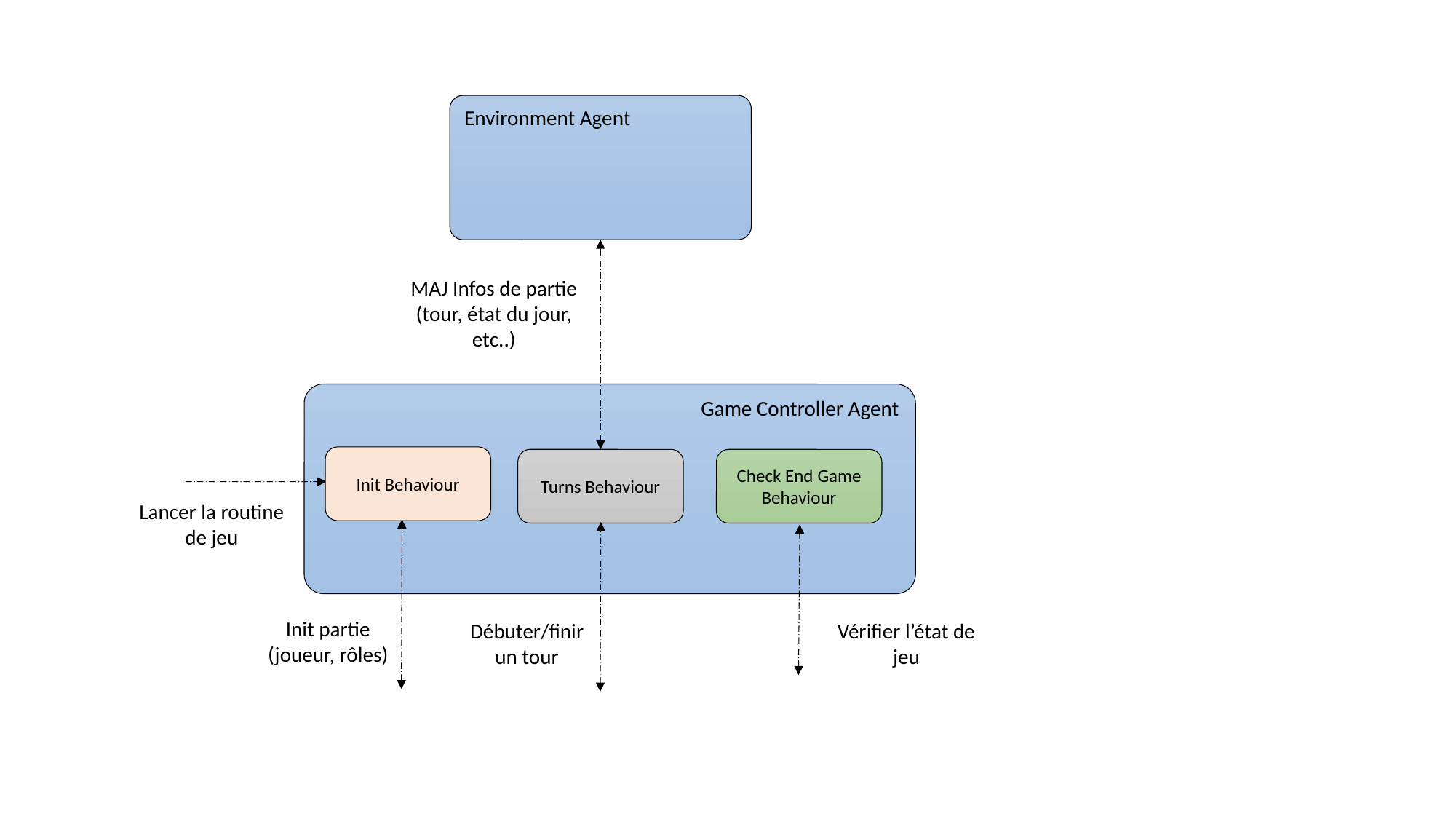

Environment Agent
MAJ Infos de partie (tour, état du jour, etc..)
 Game Controller Agent
Init Behaviour
Turns Behaviour
Check End Game Behaviour
Lancer la routine de jeu
Init partie
(joueur, rôles)
Débuter/finir un tour
Vérifier l’état de jeu